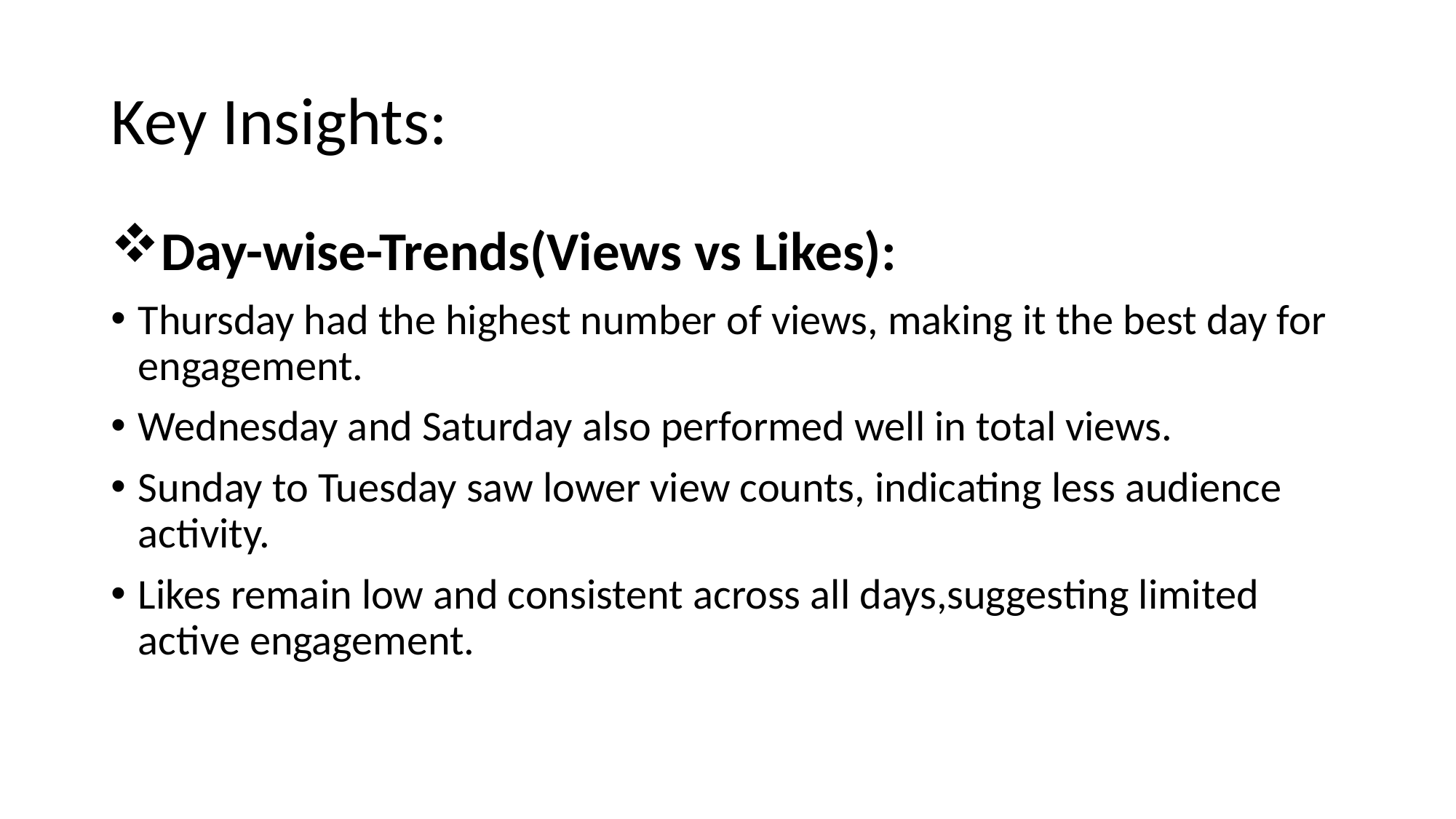

# Key Insights:
Day-wise-Trends(Views vs Likes):
Thursday had the highest number of views, making it the best day for engagement.
Wednesday and Saturday also performed well in total views.
Sunday to Tuesday saw lower view counts, indicating less audience activity.
Likes remain low and consistent across all days,suggesting limited active engagement.